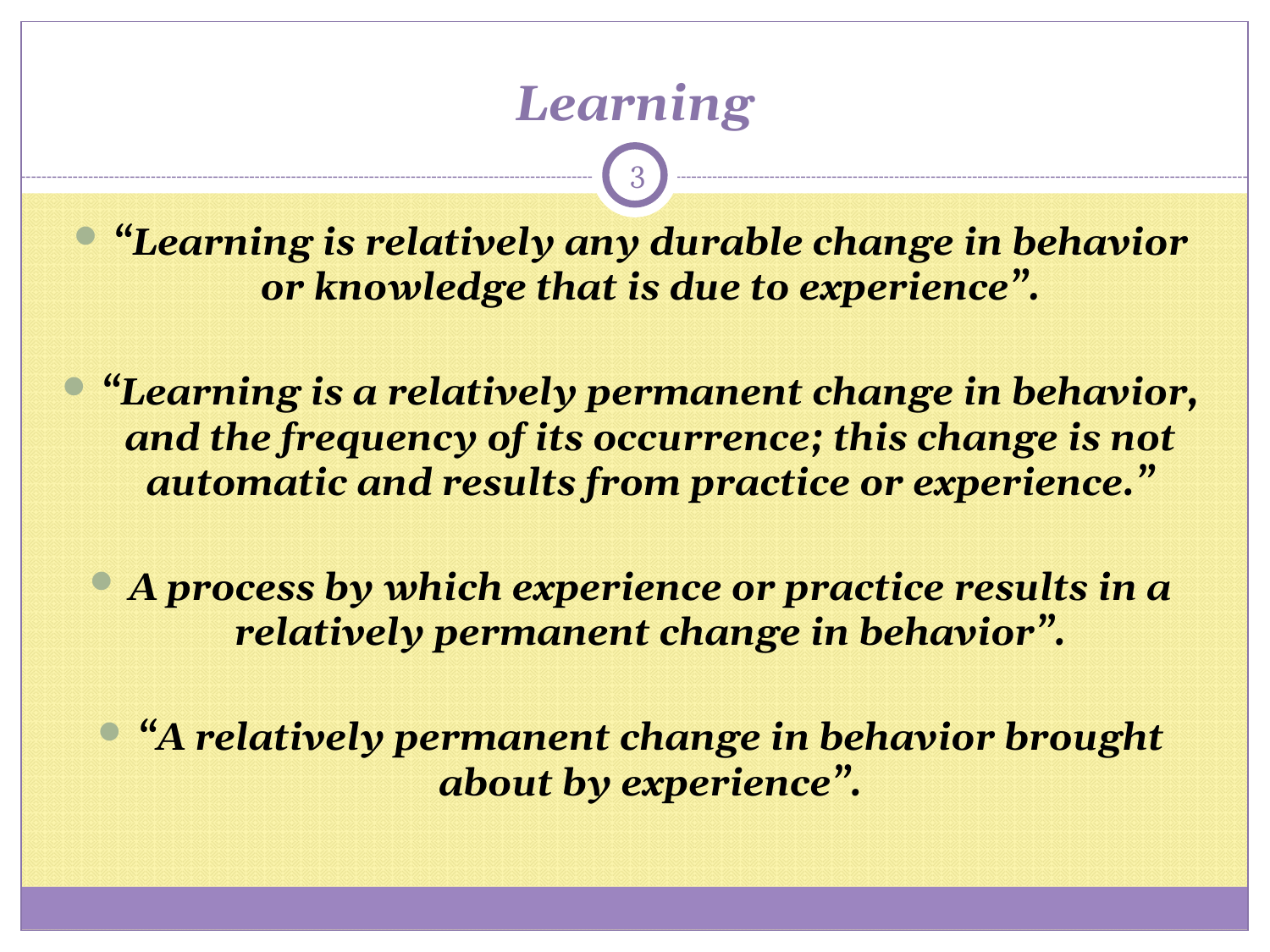

# Learning
3
“Learning is relatively any durable change in behavior or knowledge that is due to experience”.

“Learning is a relatively permanent change in behavior, and the frequency of its occurrence; this change is not automatic and results from practice or experience.”

A process by which experience or practice results in a relatively permanent change in behavior”.

“A relatively permanent change in behavior brought about by experience”.